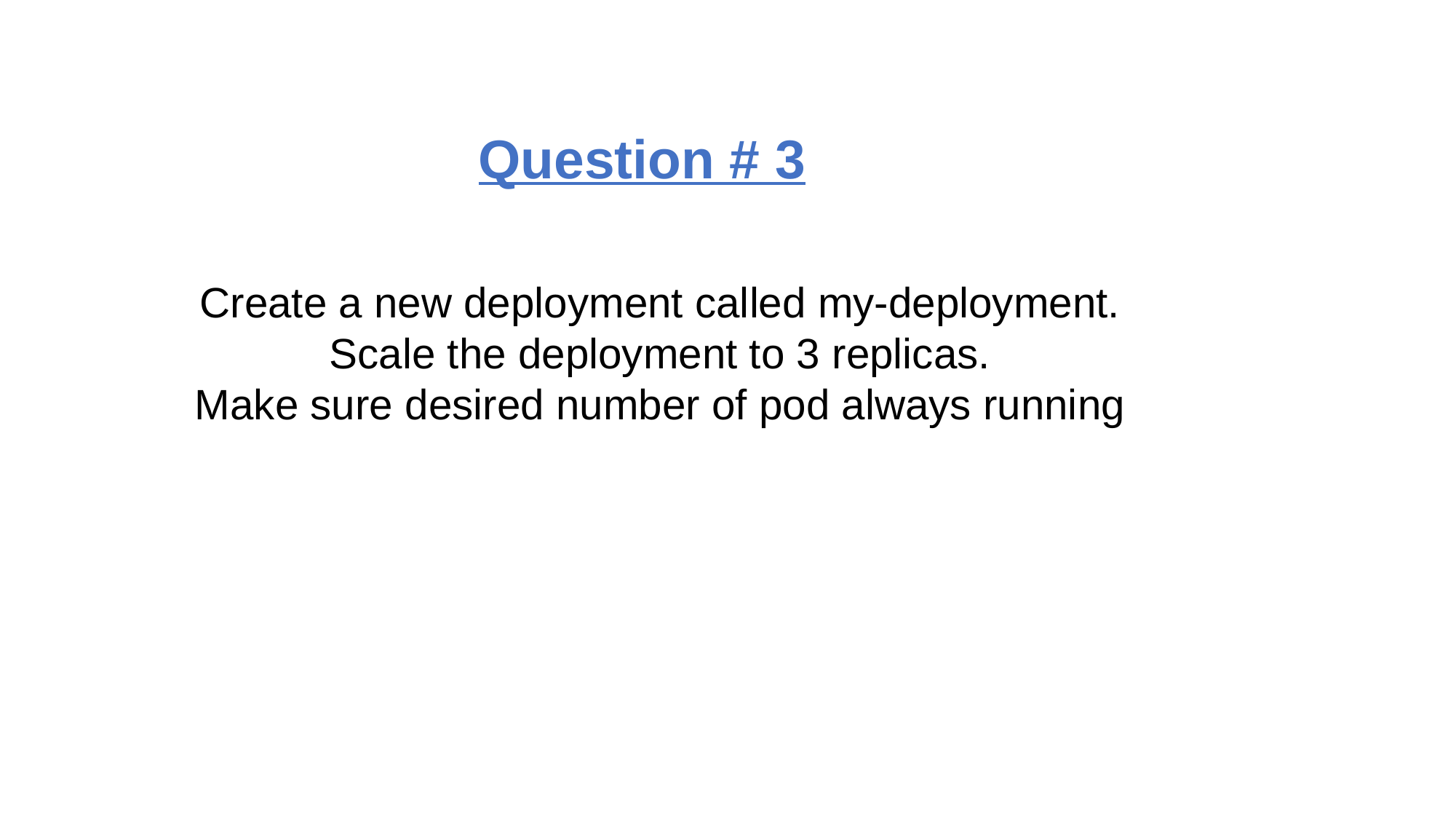

Question # 3
Create a new deployment called my-deployment. Scale the deployment to 3 replicas.
Make sure desired number of pod always running